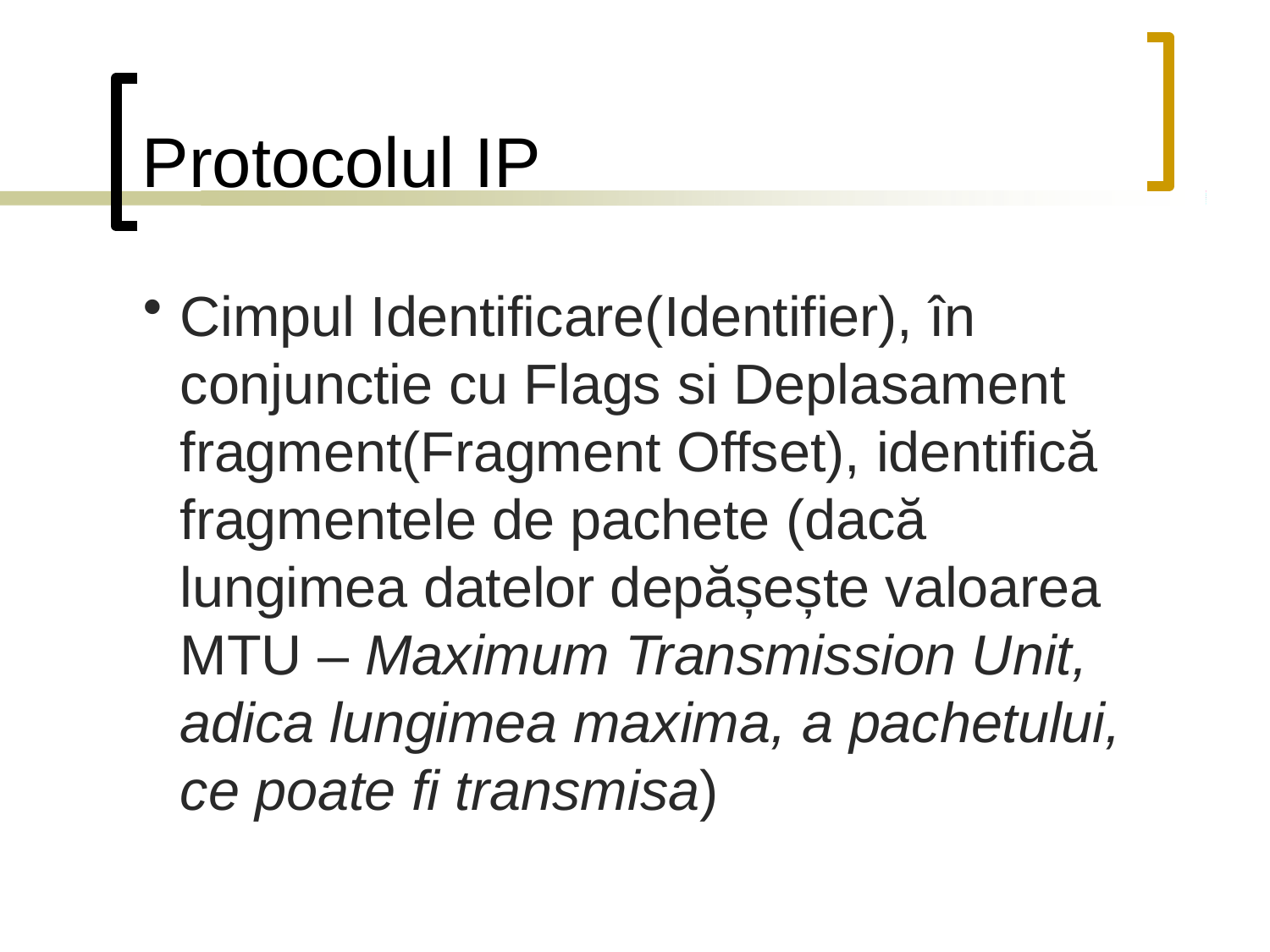

# Protocolul IP

Cimpul Identificare(Identifier), în  conjunctie cu Flags si Deplasament  fragment(Fragment Offset), identifică  fragmentele de pachete (dacă  lungimea datelor depășește valoarea  MTU – Maximum Transmission Unit,  adica lungimea maxima, a pachetului,  ce poate fi transmisa)